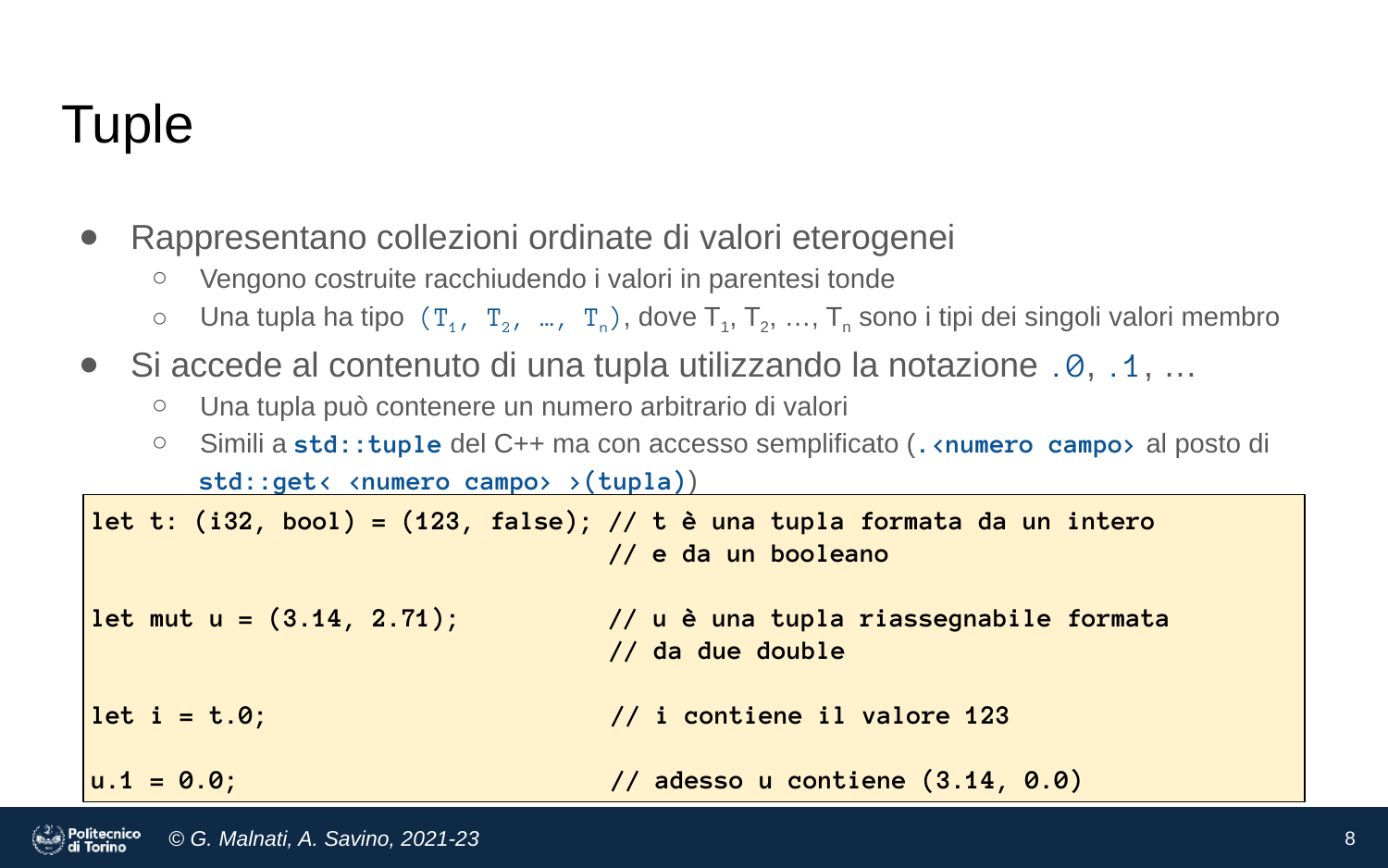

# Tuple
Rappresentano collezioni ordinate di valori eterogenei
Vengono costruite racchiudendo i valori in parentesi tonde
Una tupla ha tipo (T1, T2, …, Tn), dove T1, T2, …, Tn sono i tipi dei singoli valori membro
Si accede al contenuto di una tupla utilizzando la notazione .0, .1, …
Una tupla può contenere un numero arbitrario di valori
Simili a std::tuple del C++ ma con accesso semplificato (.<numero campo> al posto di std::get< <numero campo> >(tupla))
let t: (i32, bool) = (123, false); // t è una tupla formata da un intero
                                   // e da un booleano

let mut u = (3.14, 2.71);          // u è una tupla riassegnabile formata
                                   // da due double

let i = t.0; 		       // i contiene il valore 123

u.1 = 0.0;		       // adesso u contiene (3.14, 0.0)
8